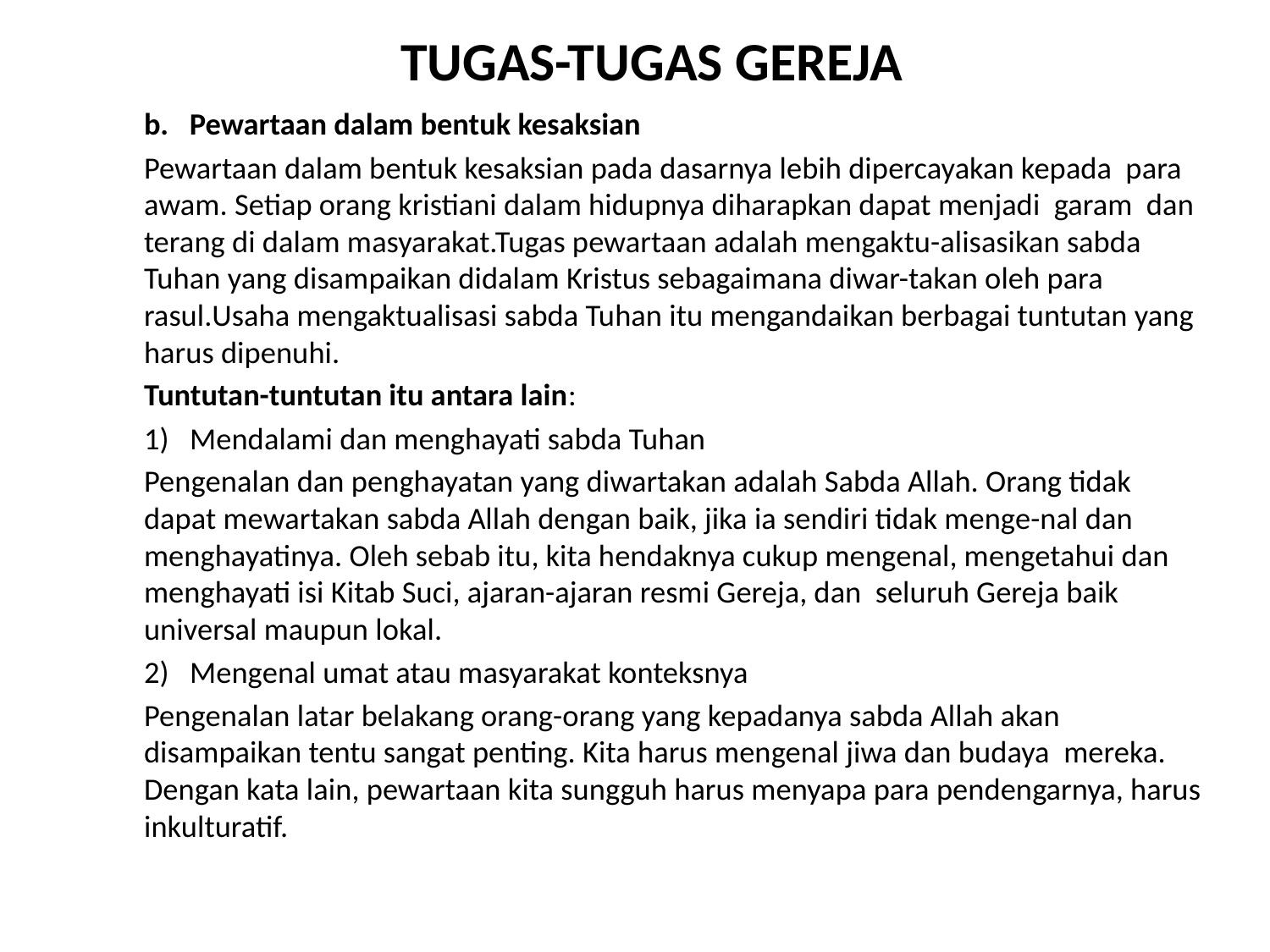

TUGAS-TUGAS GEREJA
b.   Pewartaan dalam bentuk kesaksian
Pewartaan dalam bentuk kesaksian pada dasarnya lebih dipercayakan kepada  para awam. Setiap orang kristiani dalam hidupnya diharapkan dapat menjadi  garam  dan terang di dalam masyarakat.Tugas pewartaan adalah mengaktu-alisasikan sabda Tuhan yang disampaikan didalam Kristus sebagaimana diwar-takan oleh para rasul.Usaha mengaktualisasi sabda Tuhan itu mengandaikan berbagai tuntutan yang harus dipenuhi.
Tuntutan-tuntutan itu antara lain:
1)   Mendalami dan menghayati sabda Tuhan
Pengenalan dan penghayatan yang diwartakan adalah Sabda Allah. Orang tidak dapat mewartakan sabda Allah dengan baik, jika ia sendiri tidak menge-nal dan menghayatinya. Oleh sebab itu, kita hendaknya cukup mengenal, mengetahui dan menghayati isi Kitab Suci, ajaran-ajaran resmi Gereja, dan  seluruh Gereja baik universal maupun lokal.
2)   Mengenal umat atau masyarakat konteksnya
Pengenalan latar belakang orang-orang yang kepadanya sabda Allah akan disampaikan tentu sangat penting. Kita harus mengenal jiwa dan budaya  mereka. Dengan kata lain, pewartaan kita sungguh harus menyapa para pendengarnya, harus inkulturatif.